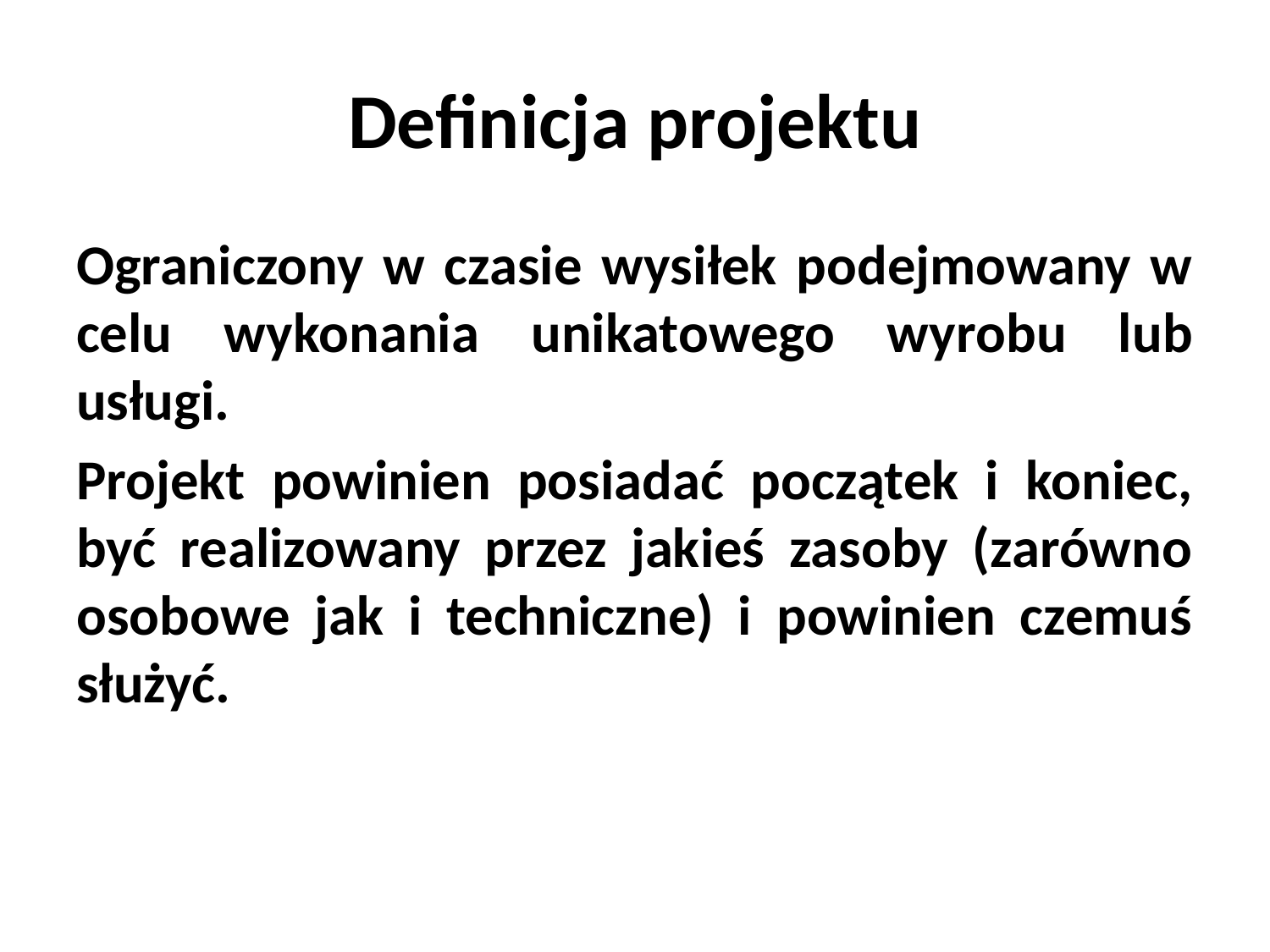

# Definicja projektu
Ograniczony w czasie wysiłek podejmowany w celu wykonania unikatowego wyrobu lub usługi.
Projekt powinien posiadać początek i koniec, być realizowany przez jakieś zasoby (zarówno osobowe jak i techniczne) i powinien czemuś służyć.